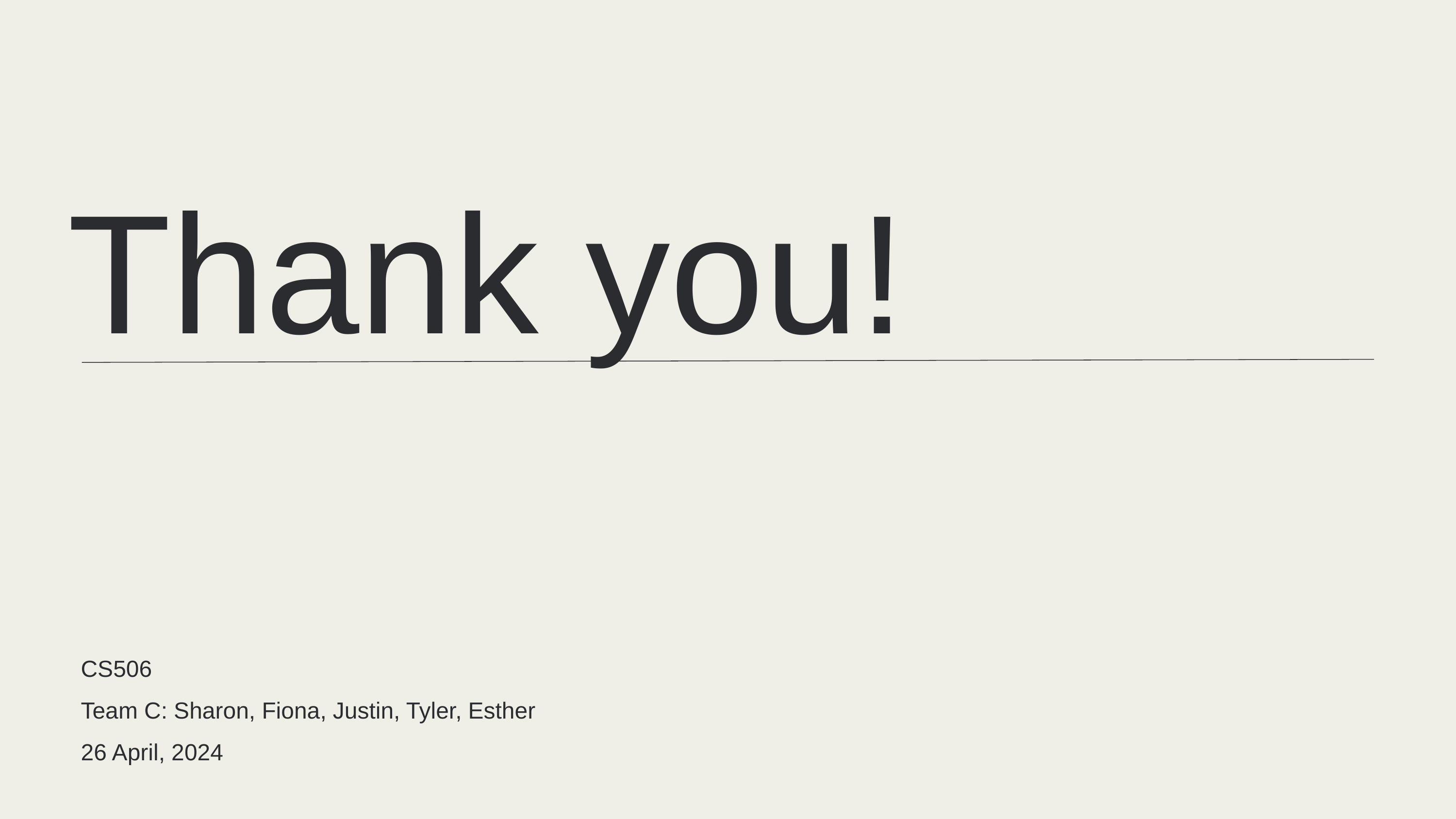

Thank you!

CS506
Team C: Sharon, Fiona, Justin, Tyler, Esther
26 April, 2024